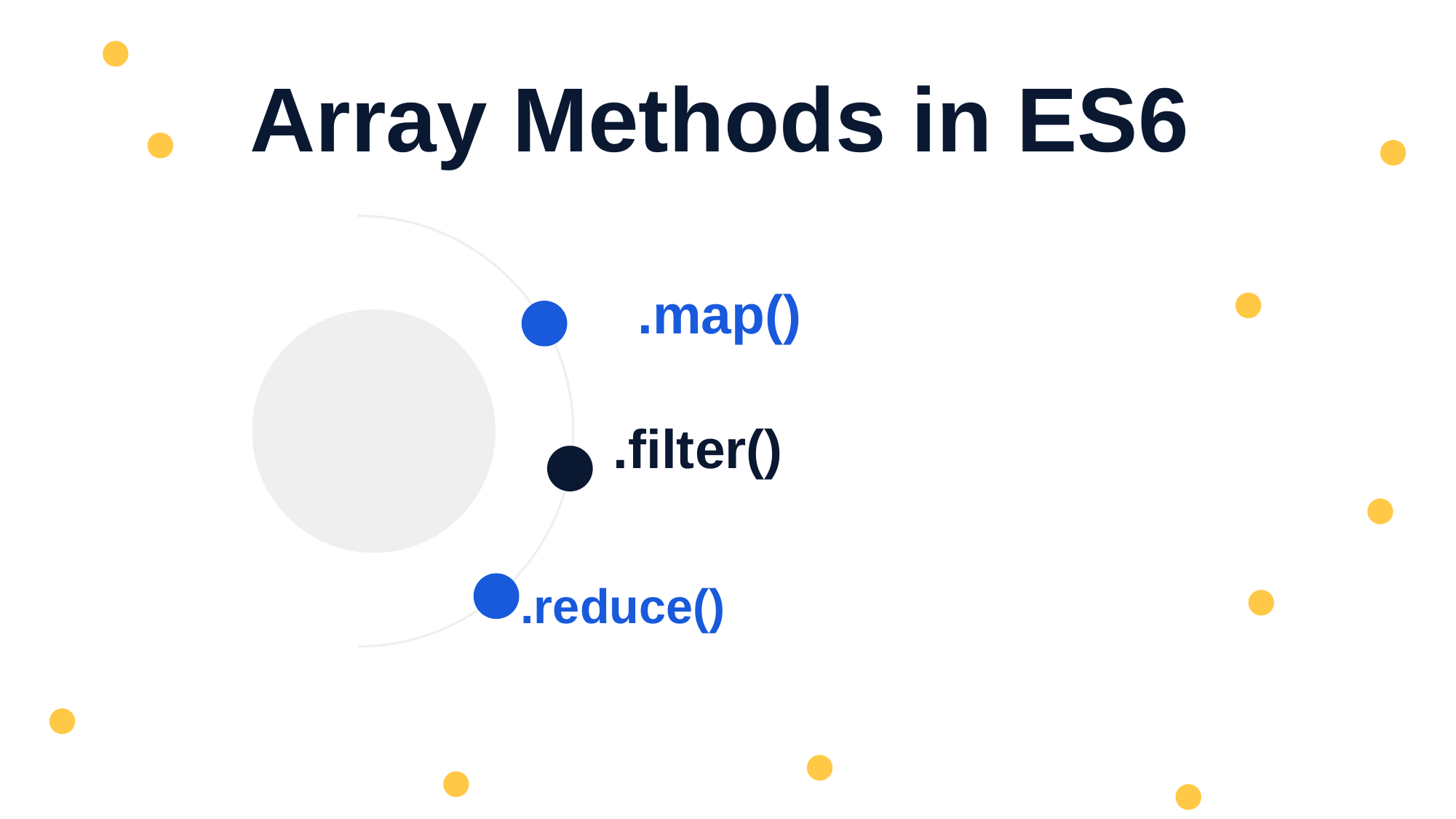

Array Methods in ES6

.map()

.filter()

.reduce()